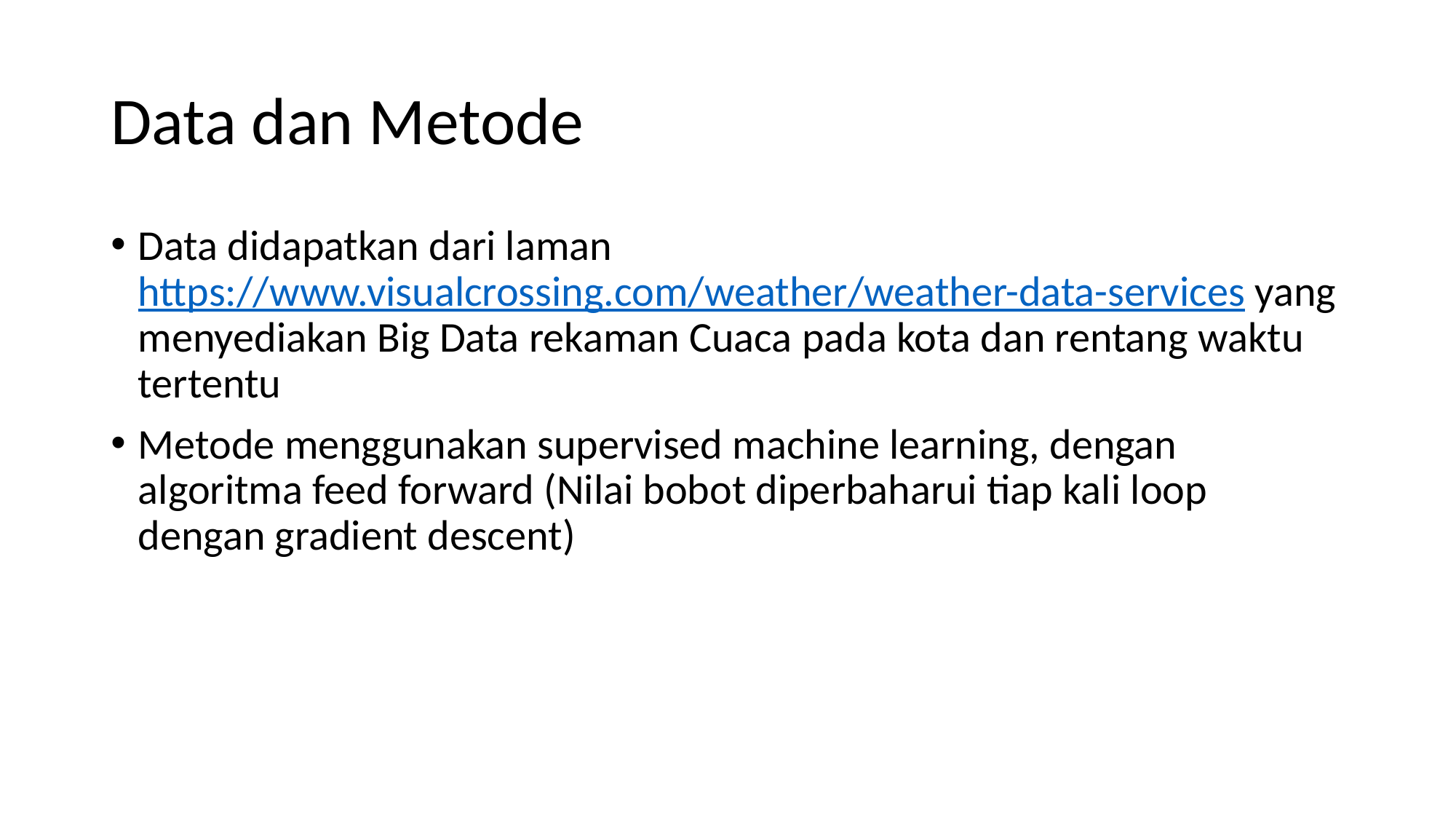

# Data dan Metode
Data didapatkan dari laman https://www.visualcrossing.com/weather/weather-data-services yang menyediakan Big Data rekaman Cuaca pada kota dan rentang waktu tertentu
Metode menggunakan supervised machine learning, dengan algoritma feed forward (Nilai bobot diperbaharui tiap kali loop dengan gradient descent)